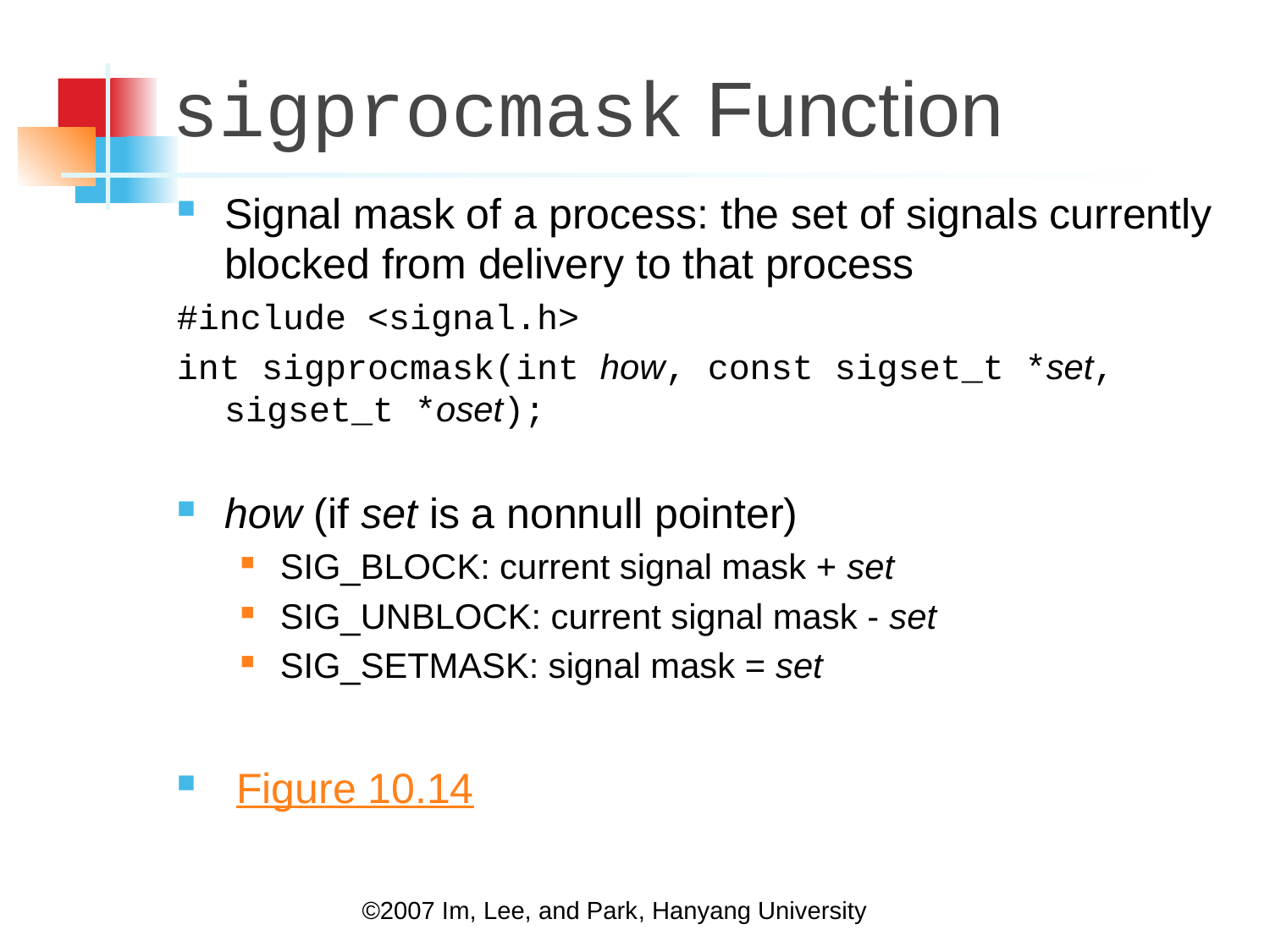

# sigprocmask Function
Signal mask of a process: the set of signals currently blocked from delivery to that process
#include <signal.h>
int sigprocmask(int how, const sigset_t *set, sigset_t *oset);

how (if set is a nonnull pointer)
SIG_BLOCK: current signal mask + set
SIG_UNBLOCK: current signal mask - set
SIG_SETMASK: signal mask = set

 Figure 10.14
©2007 Im, Lee, and Park, Hanyang University